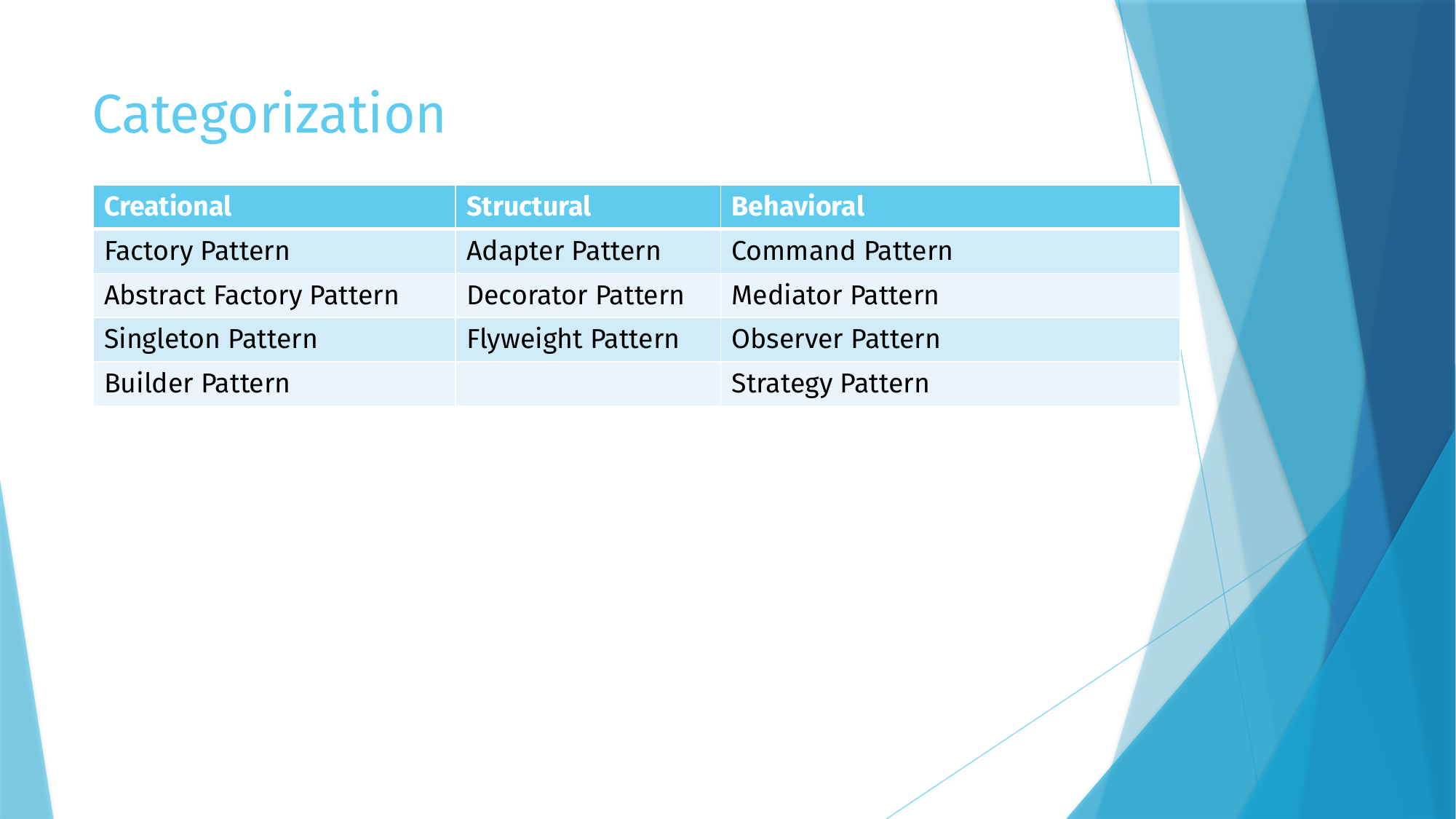

# Categorization
| Creational | Structural | Behavioral |
| --- | --- | --- |
| Factory Pattern | Adapter Pattern | Command Pattern |
| Abstract Factory Pattern | Decorator Pattern | Mediator Pattern |
| Singleton Pattern | Flyweight Pattern | Observer Pattern |
| Builder Pattern |  | Strategy Pattern |